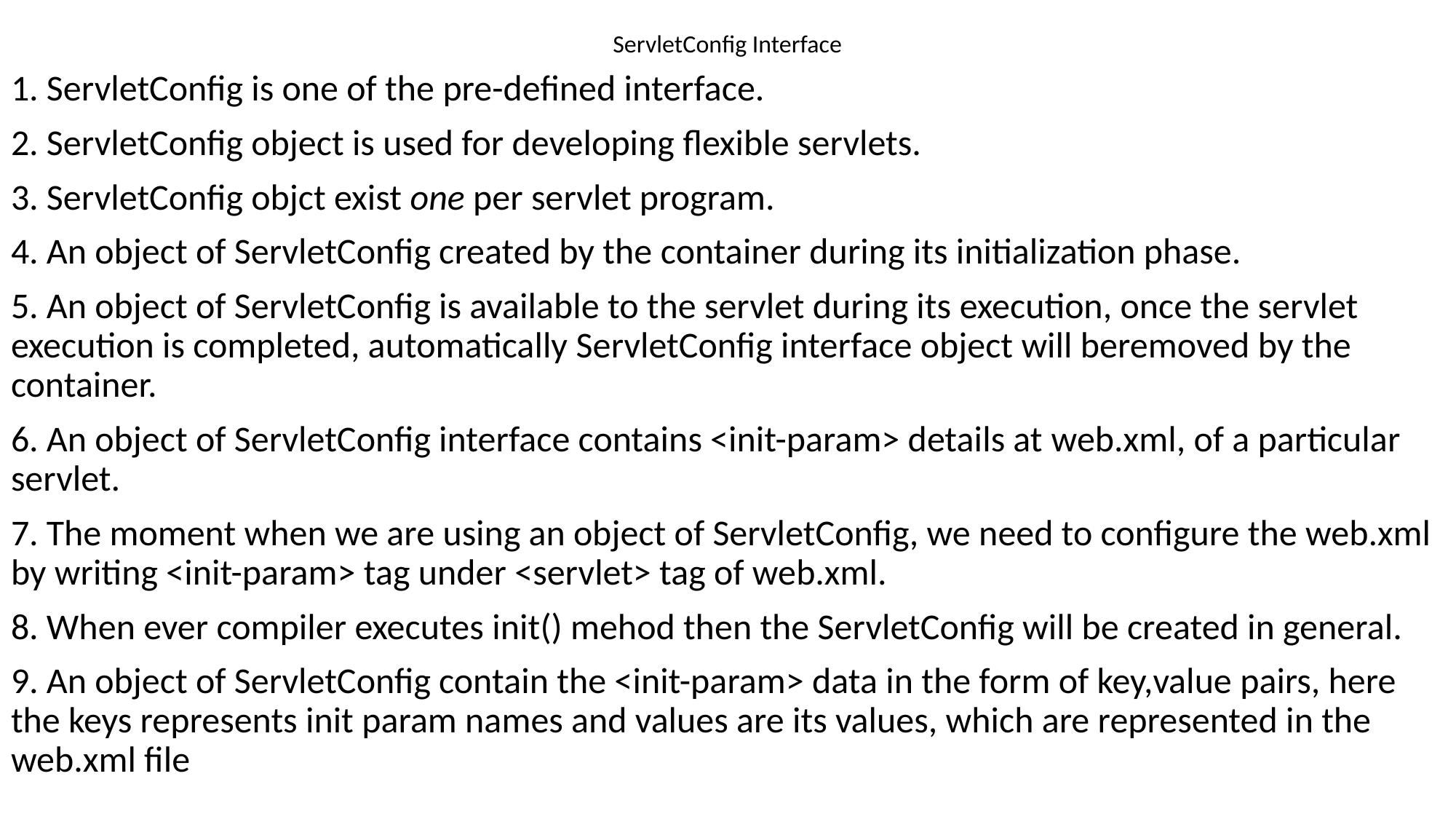

# ServletConfig Interface
1. ServletConfig is one of the pre-defined interface.
2. ServletConfig object is used for developing flexible servlets.
3. ServletConfig objct exist one per servlet program.
4. An object of ServletConfig created by the container during its initialization phase.
5. An object of ServletConfig is available to the servlet during its execution, once the servlet execution is completed, automatically ServletConfig interface object will beremoved by the container.
6. An object of ServletConfig interface contains <init-param> details at web.xml, of a particular servlet.
7. The moment when we are using an object of ServletConfig, we need to configure the web.xml by writing <init-param> tag under <servlet> tag of web.xml.
8. When ever compiler executes init() mehod then the ServletConfig will be created in general.
9. An object of ServletConfig contain the <init-param> data in the form of key,value pairs, here the keys represents init param names and values are its values, which are represented in the web.xml file